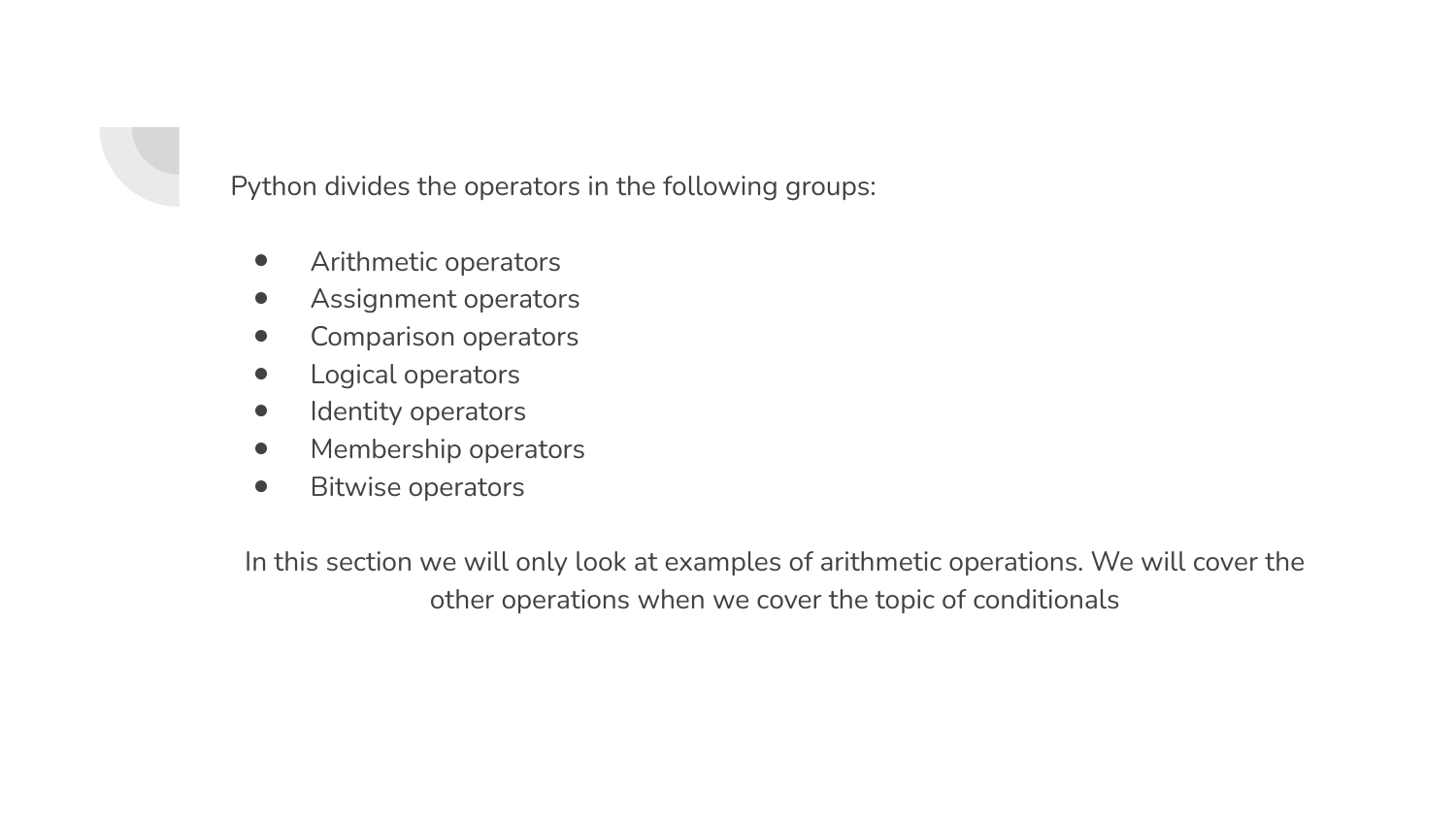

Python divides the operators in the following groups:

 Arithmetic operators
 Assignment operators
 Comparison operators
 Logical operators
 Identity operators
 Membership operators
 Bitwise operators

In this section we will only look at examples of arithmetic operations. We will cover the other operations when we cover the topic of conditionals